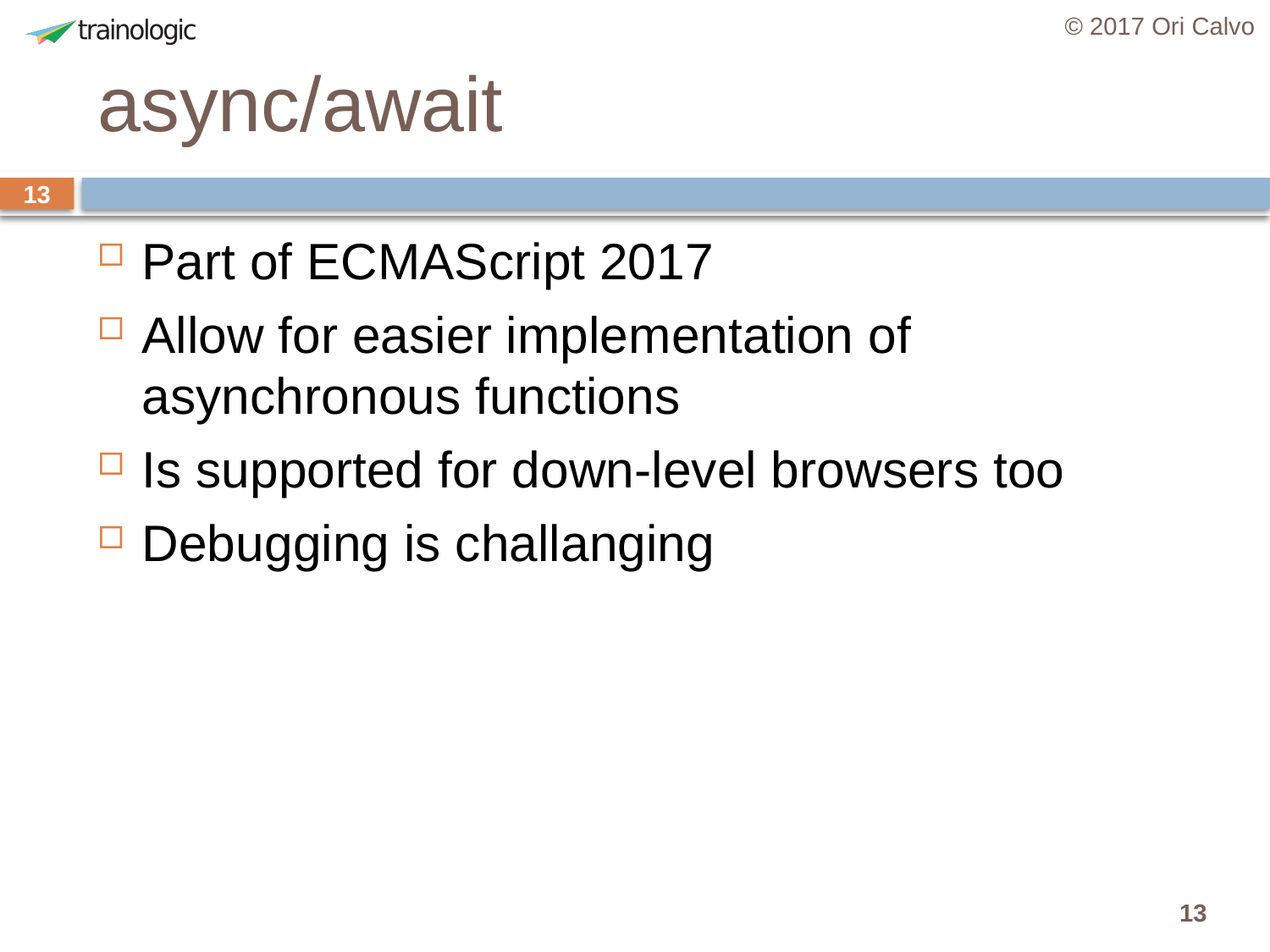

© 2017 Ori Calvo
# async/await
13
Part of ECMAScript 2017
Allow for easier implementation of asynchronous functions
Is supported for down-level browsers too
Debugging is challanging